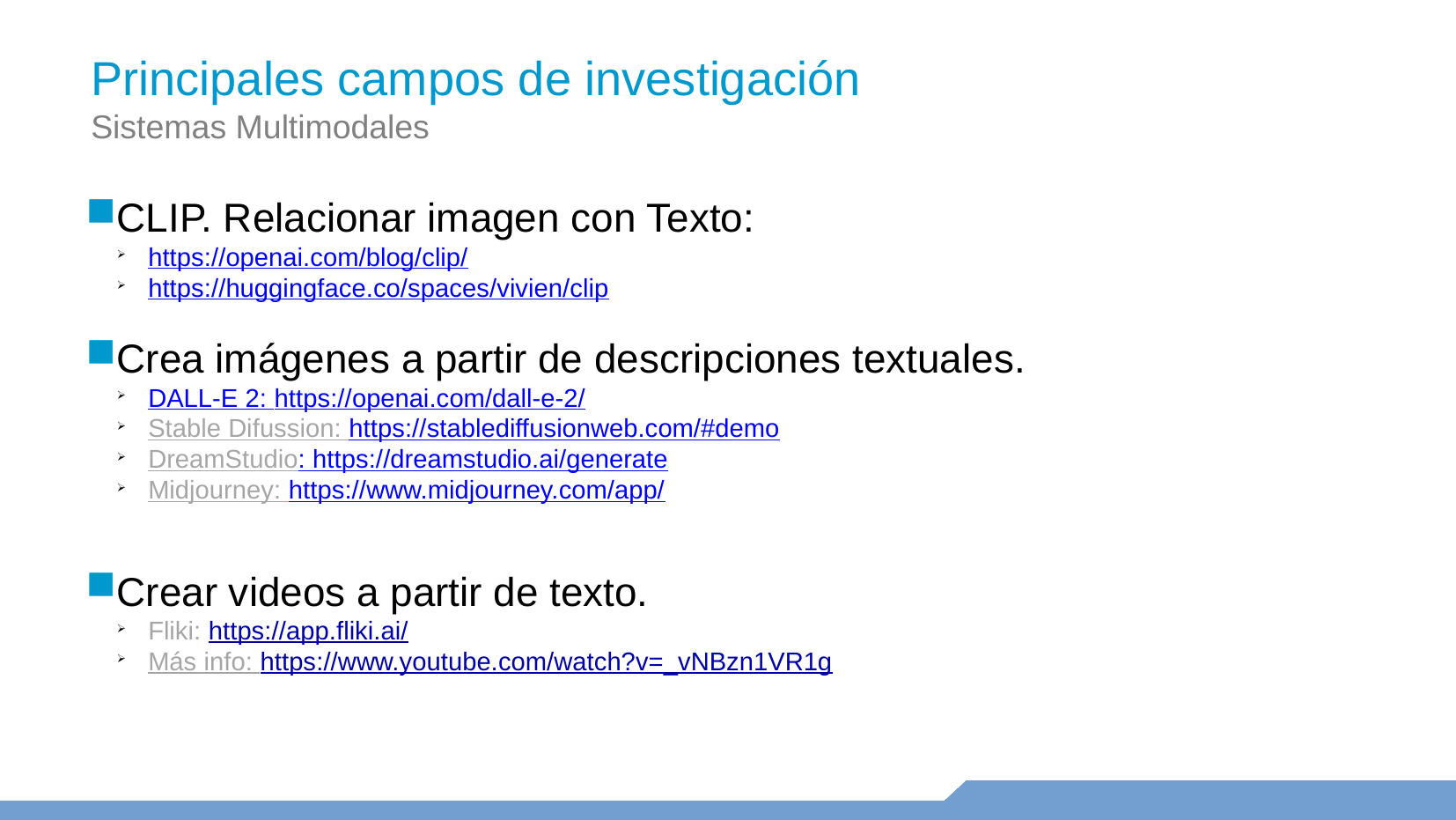

Principales campos de investigación
Sistemas Multimodales
CLIP. Relacionar imagen con Texto:
https://openai.com/blog/clip/
https://huggingface.co/spaces/vivien/clip

Crea imágenes a partir de descripciones textuales.
DALL-E 2: https://openai.com/dall-e-2/
Stable Difussion: https://stablediffusionweb.com/#demo
DreamStudio: https://dreamstudio.ai/generate
Midjourney: https://www.midjourney.com/app/

Crear videos a partir de texto.
Fliki: https://app.fliki.ai/
Más info: https://www.youtube.com/watch?v=_vNBzn1VR1g